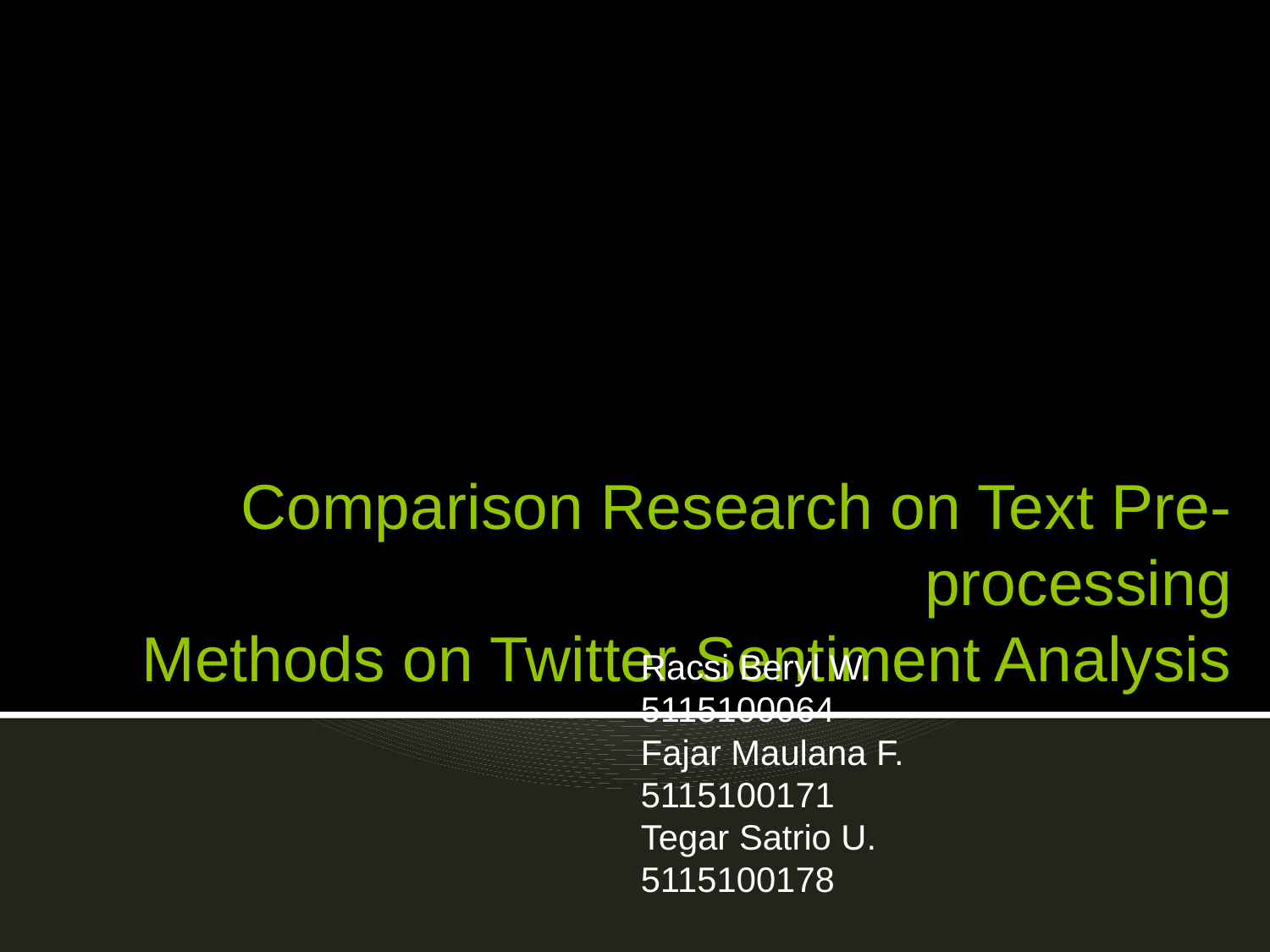

# Comparison Research on Text Pre-processing Methods on Twitter Sentiment Analysis
Racsi Beryl W.		5115100064
Fajar Maulana F.		5115100171
Tegar Satrio U.		5115100178